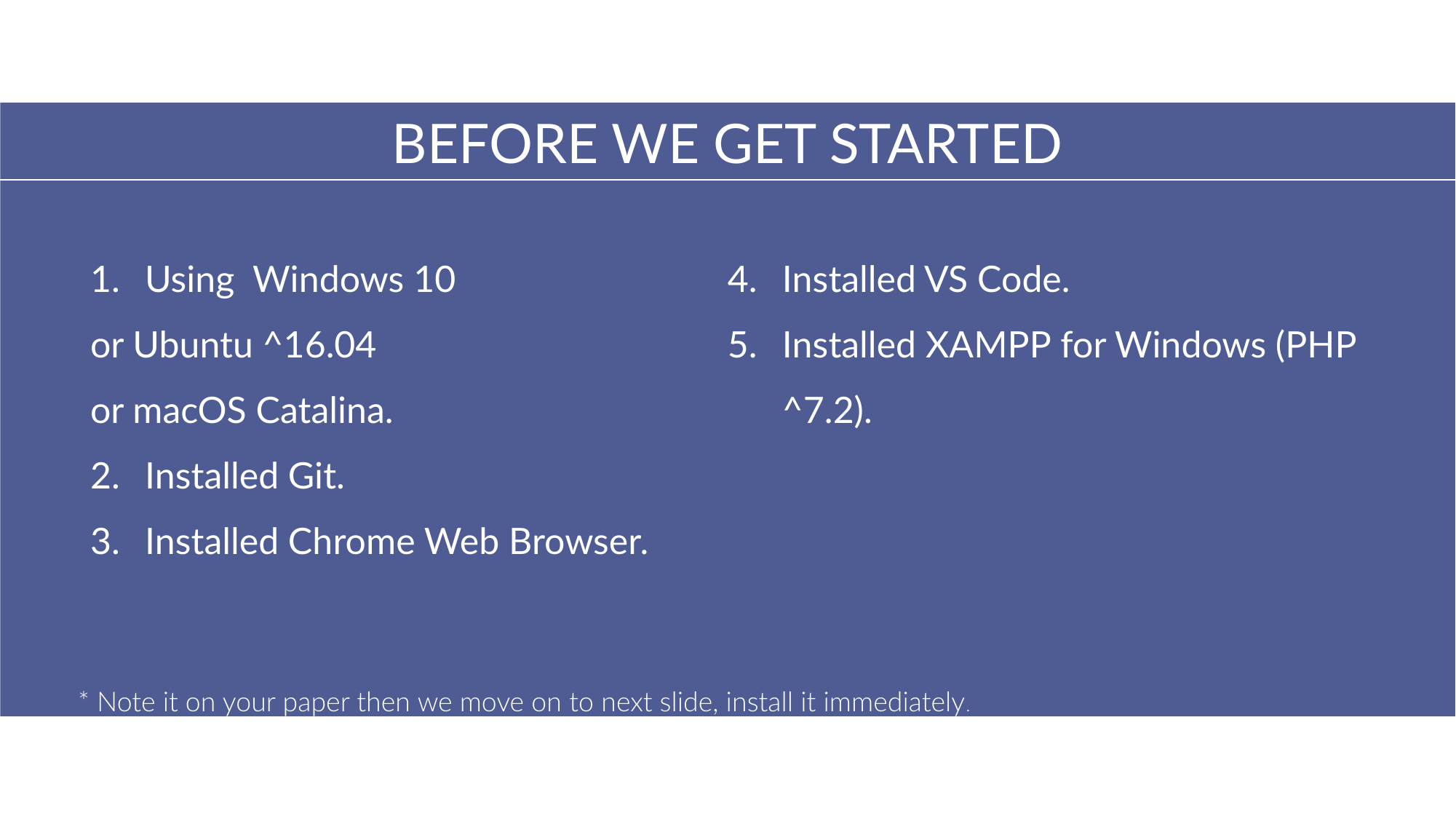

BEFORE WE GET STARTED
Using  Windows 10
or Ubuntu ^16.04
or macOS Catalina.
Installed Git.
Installed Chrome Web Browser.
Installed VS Code.
Installed XAMPP for Windows (PHP ^7.2).
* Note it on your paper then we move on to next slide, install it immediately.